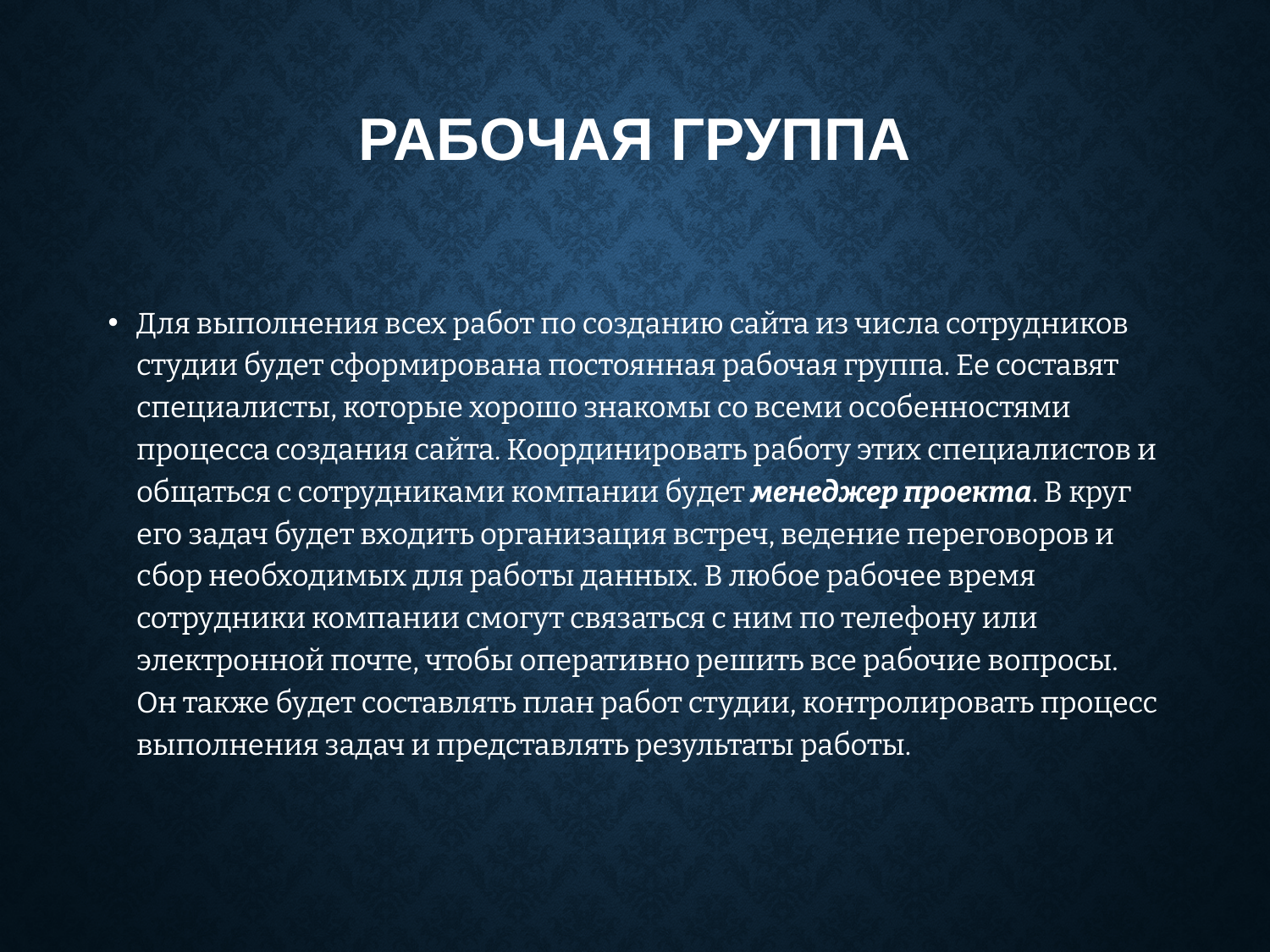

# Рабочая группа
Для выполнения всех работ по созданию сайта из числа сотрудников студии будет сформирована постоянная рабочая группа. Ее составят специалисты, которые хорошо знакомы со всеми особенностями процесса создания сайта. Координировать работу этих специалистов и общаться с сотрудниками компании будет менеджер проекта. В круг его задач будет входить организация встреч, ведение переговоров и сбор необходимых для работы данных. В любое рабочее время сотрудники компании смогут связаться с ним по телефону или электронной почте, чтобы оперативно решить все рабочие вопросы. Он также будет составлять план работ студии, контролировать процесс выполнения задач и представлять результаты работы.